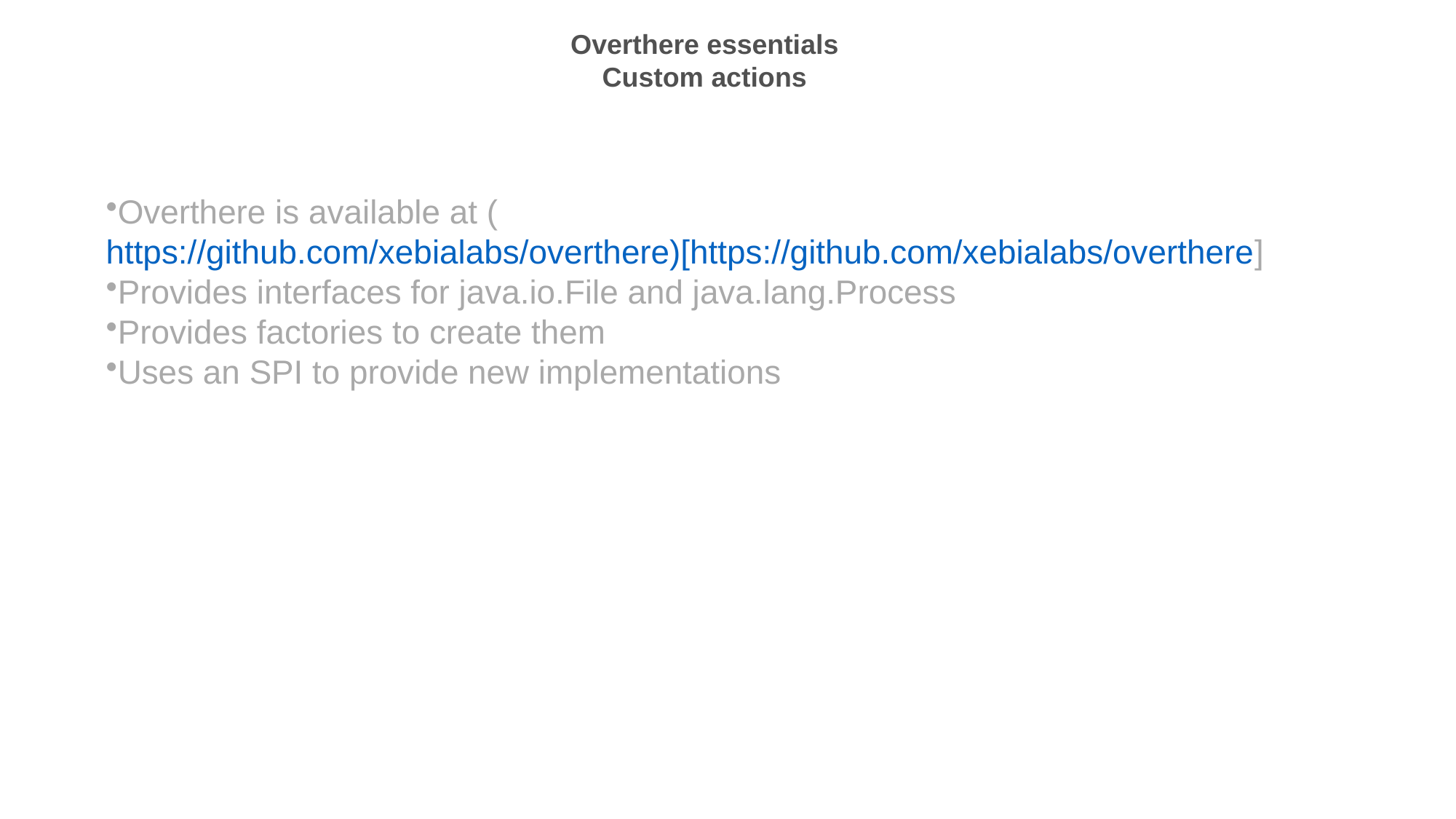

Overthere essentials
Custom actions

Overthere is available at (https://github.com/xebialabs/overthere)[https://github.com/xebialabs/overthere]
Provides interfaces for java.io.File and java.lang.Process
Provides factories to create them
Uses an SPI to provide new implementations